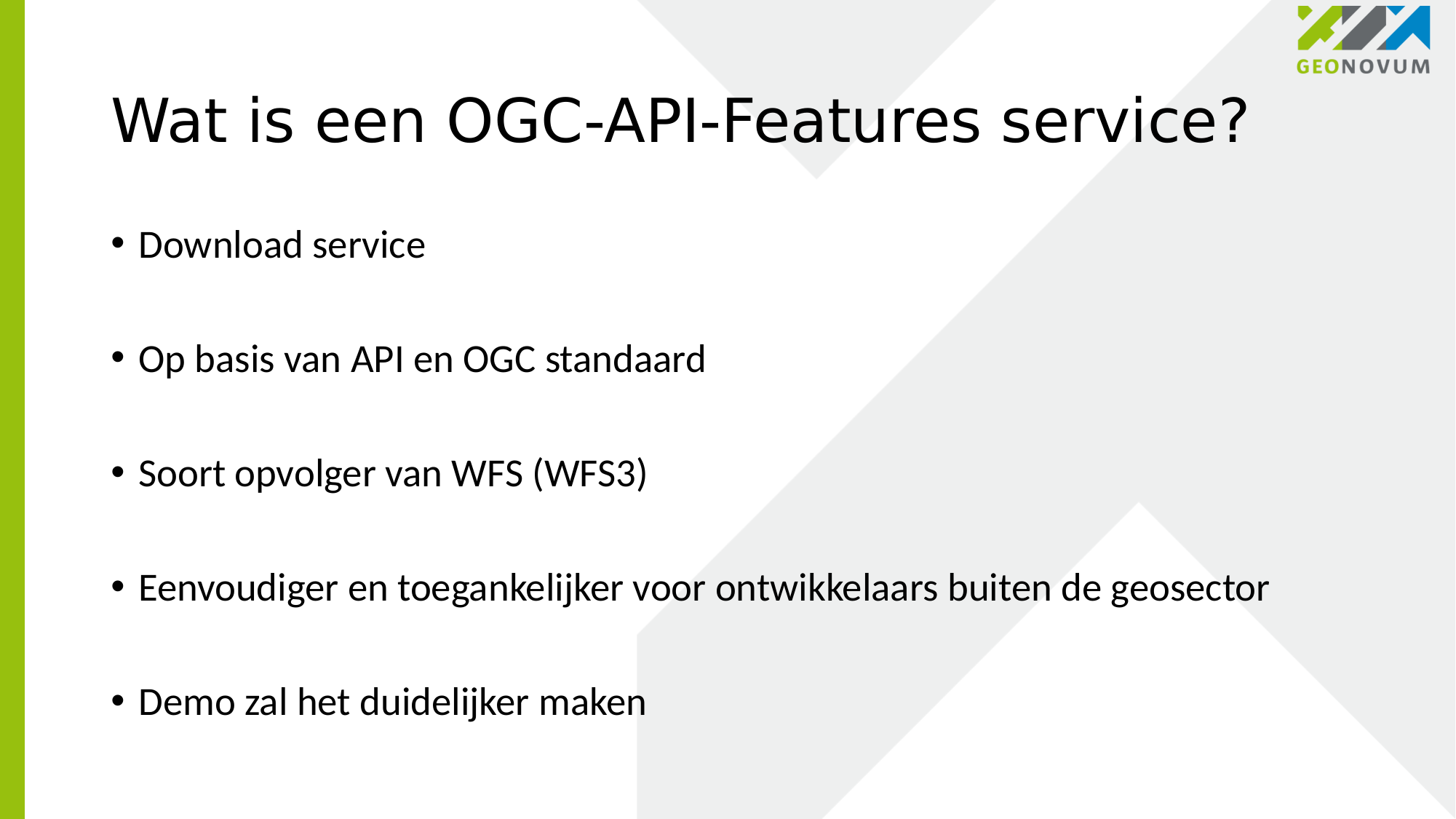

# Wat is een OGC-API-Features service?
Download service

Op basis van API en OGC standaard

Soort opvolger van WFS (WFS3)

Eenvoudiger en toegankelijker voor ontwikkelaars buiten de geosector

Demo zal het duidelijker maken